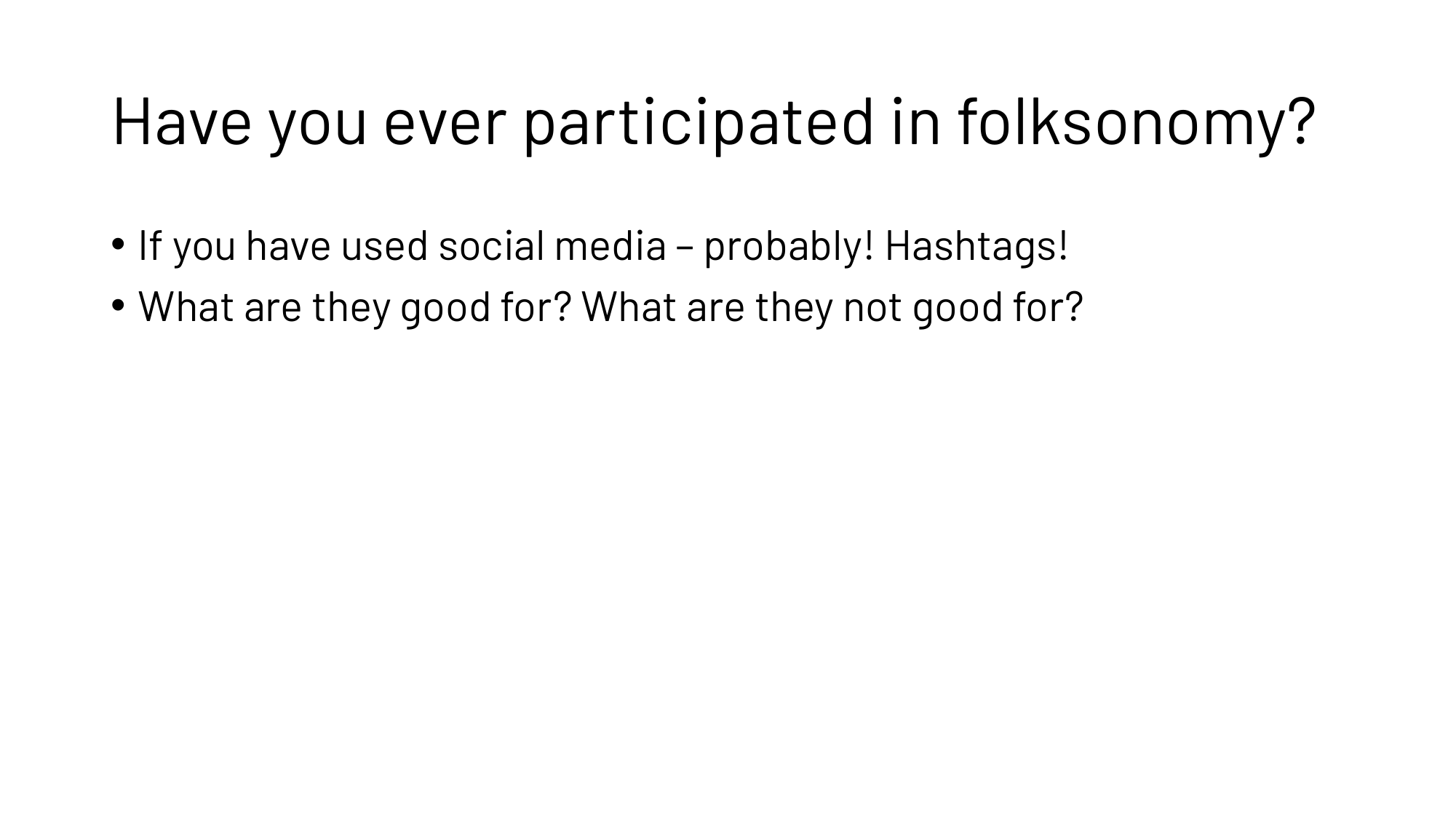

# Have you ever participated in folksonomy?
If you have used social media – probably! Hashtags!
What are they good for? What are they not good for?